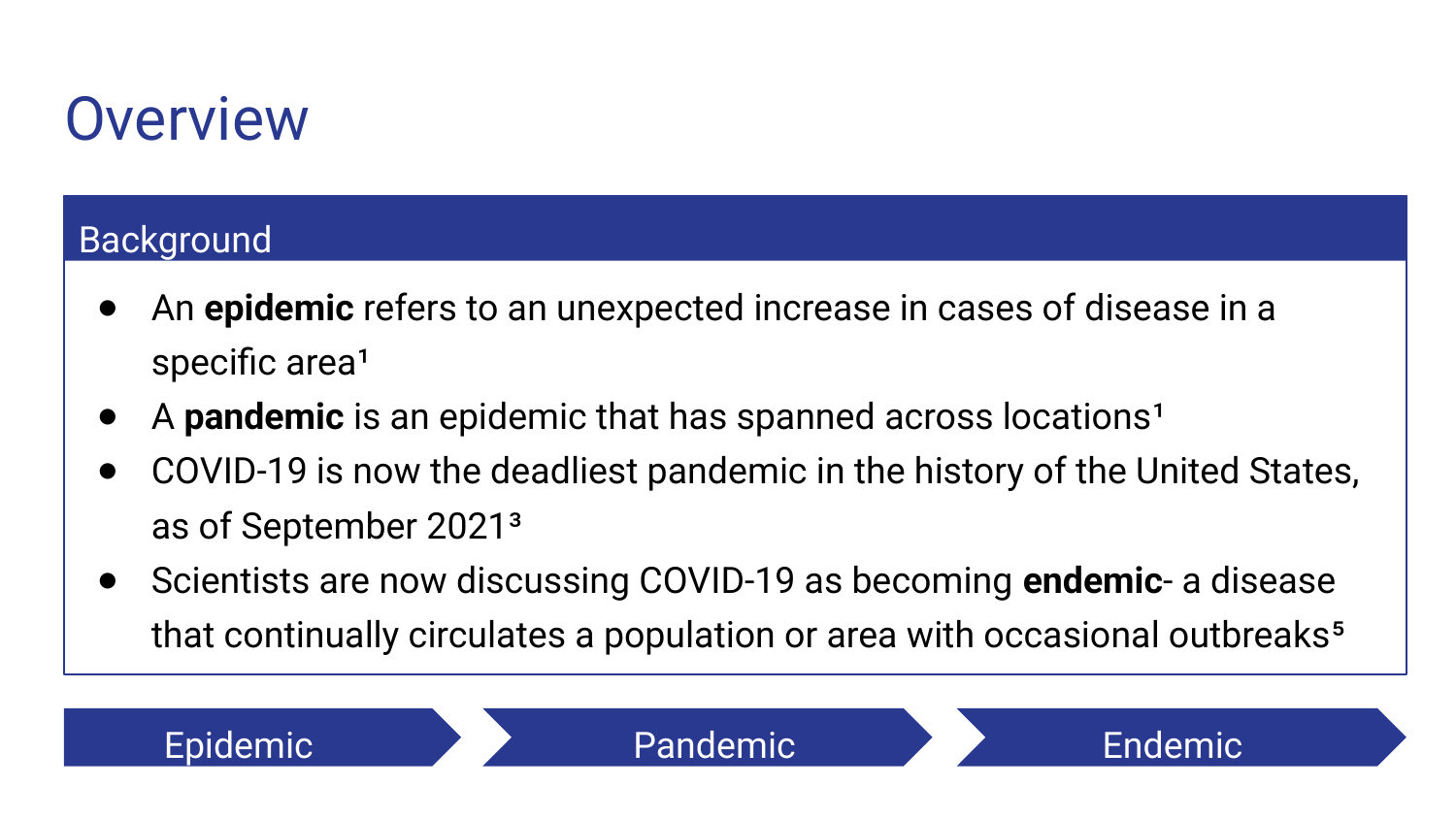

# Overview

Background
An epidemic refers to an unexpected increase in cases of disease in a specific area¹
A pandemic is an epidemic that has spanned across locations¹
COVID-19 is now the deadliest pandemic in the history of the United States, as of September 2021³
Scientists are now discussing COVID-19 as becoming endemic- a disease that continually circulates a population or area with occasional outbreaks⁵
Epidemic
Pandemic
Endemic